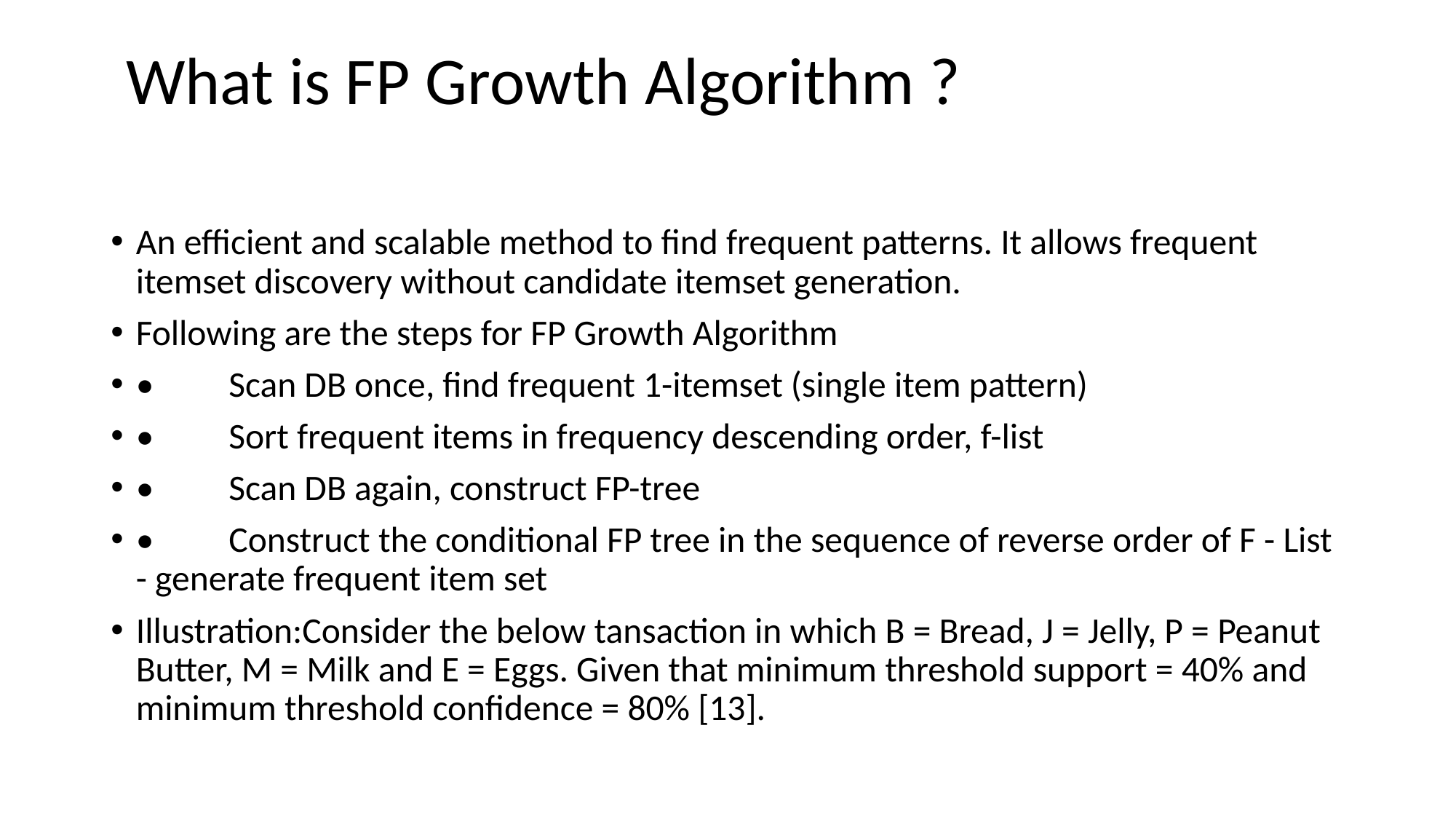

# What is FP Growth Algorithm ?
An efficient and scalable method to find frequent patterns. It allows frequent itemset discovery without candidate itemset generation.
Following are the steps for FP Growth Algorithm
•	Scan DB once, find frequent 1-itemset (single item pattern)
•	Sort frequent items in frequency descending order, f-list
•	Scan DB again, construct FP-tree
•	Construct the conditional FP tree in the sequence of reverse order of F - List - generate frequent item set
Illustration:Consider the below tansaction in which B = Bread, J = Jelly, P = Peanut Butter, M = Milk and E = Eggs. Given that minimum threshold support = 40% and minimum threshold confidence = 80% [13].